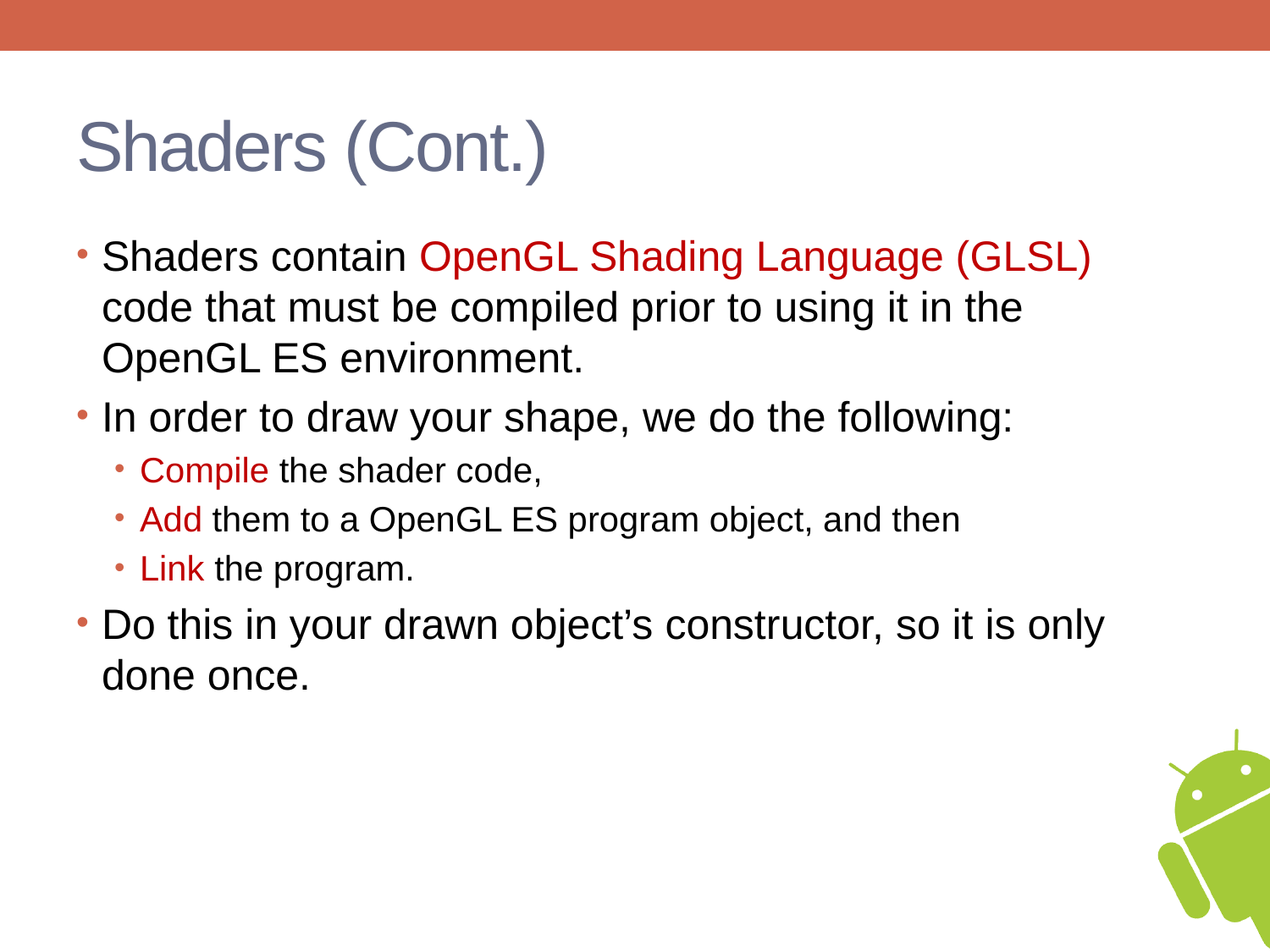

# Shaders (Cont.)
Shaders contain OpenGL Shading Language (GLSL) code that must be compiled prior to using it in the OpenGL ES environment.
In order to draw your shape, we do the following:
Compile the shader code,
Add them to a OpenGL ES program object, and then
Link the program.
Do this in your drawn object’s constructor, so it is only done once.